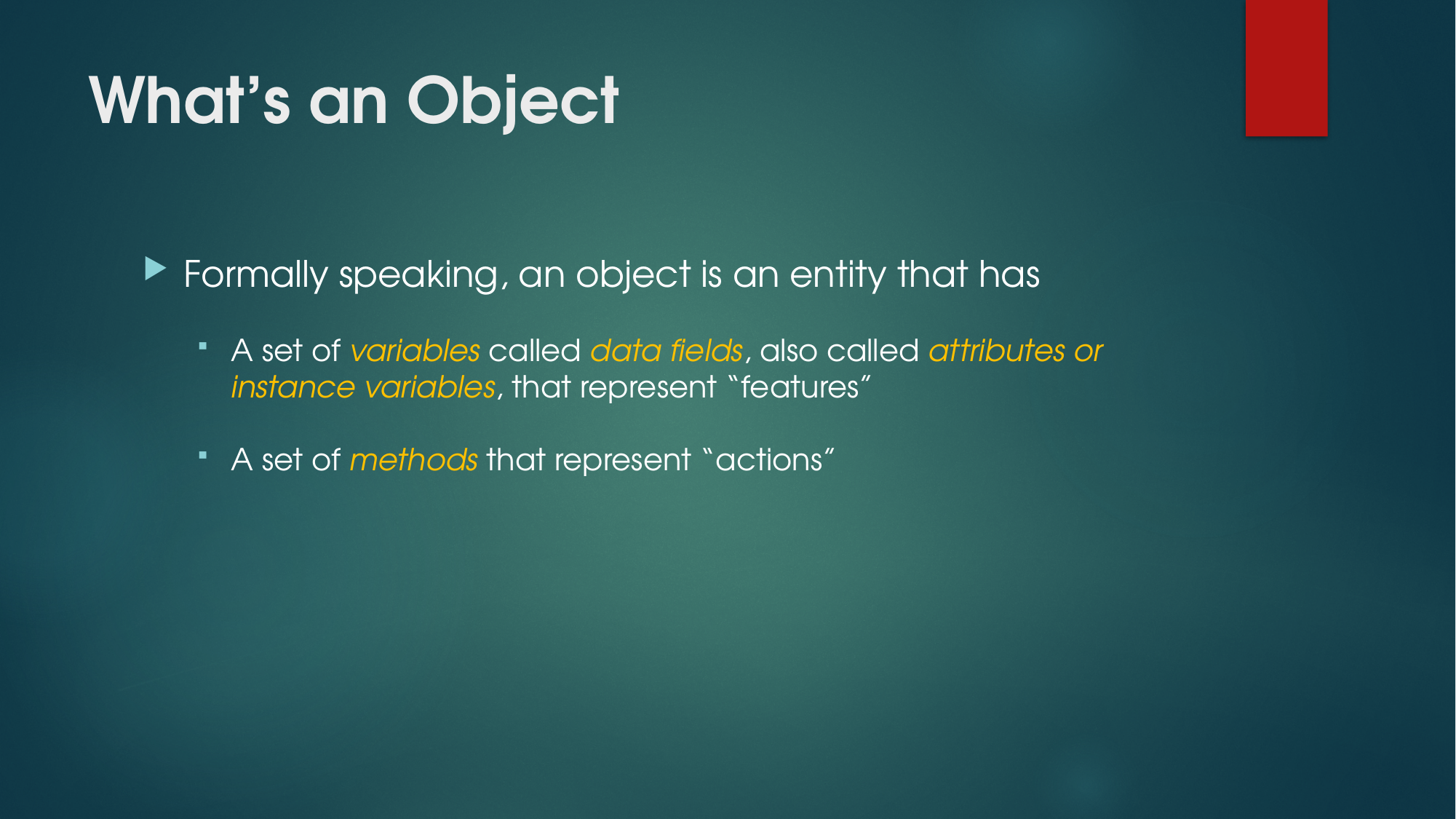

# What’s an Object
Formally speaking, an object is an entity that has
A set of variables called data fields, also called attributes or instance variables, that represent “features”
A set of methods that represent “actions”